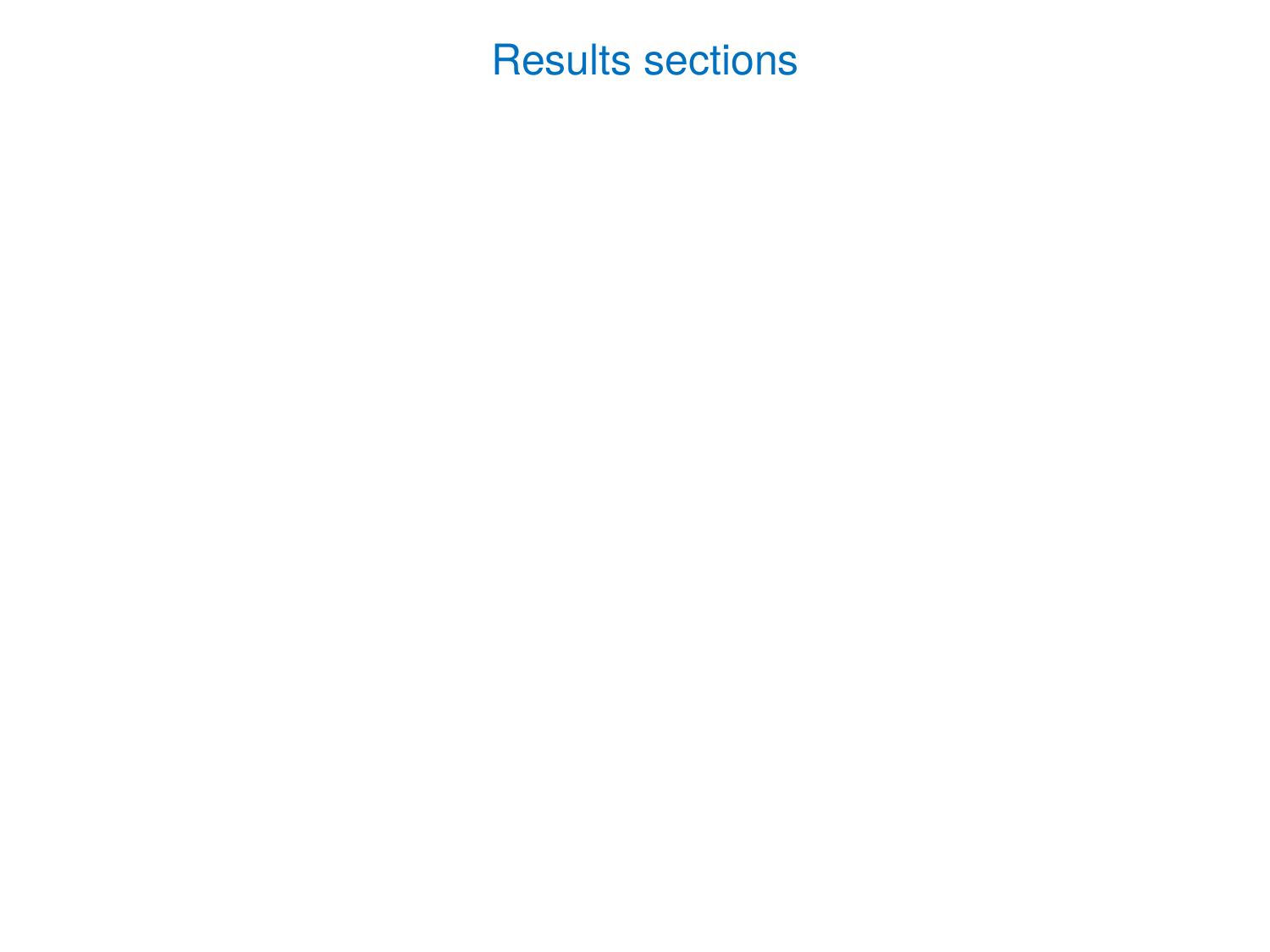

# Results sections
If not clear from the Section title, start the section with a brief statement of what it’s about
Start by presenting your results (Figure X shows…) and then discuss what they mean including comparisons to prior work
Comparing to previous relevant work is important – it puts your results in context and acknowledges what others have done.
Logical, linear flow of thought is essential – you’ve thought a lot about your results and what they mean, share this progression with reader. Tell a story.
One theme per paragraph – first sentence lays out the theme, last sentence provides link to next paragraph. Few paragraphs need to be longer than ½ page – longer than 1 page is sure sign of confused thinking.
Don’t wring your hands about lack of confidence in your results! The reader expects you to focus on what you can say with confidence.